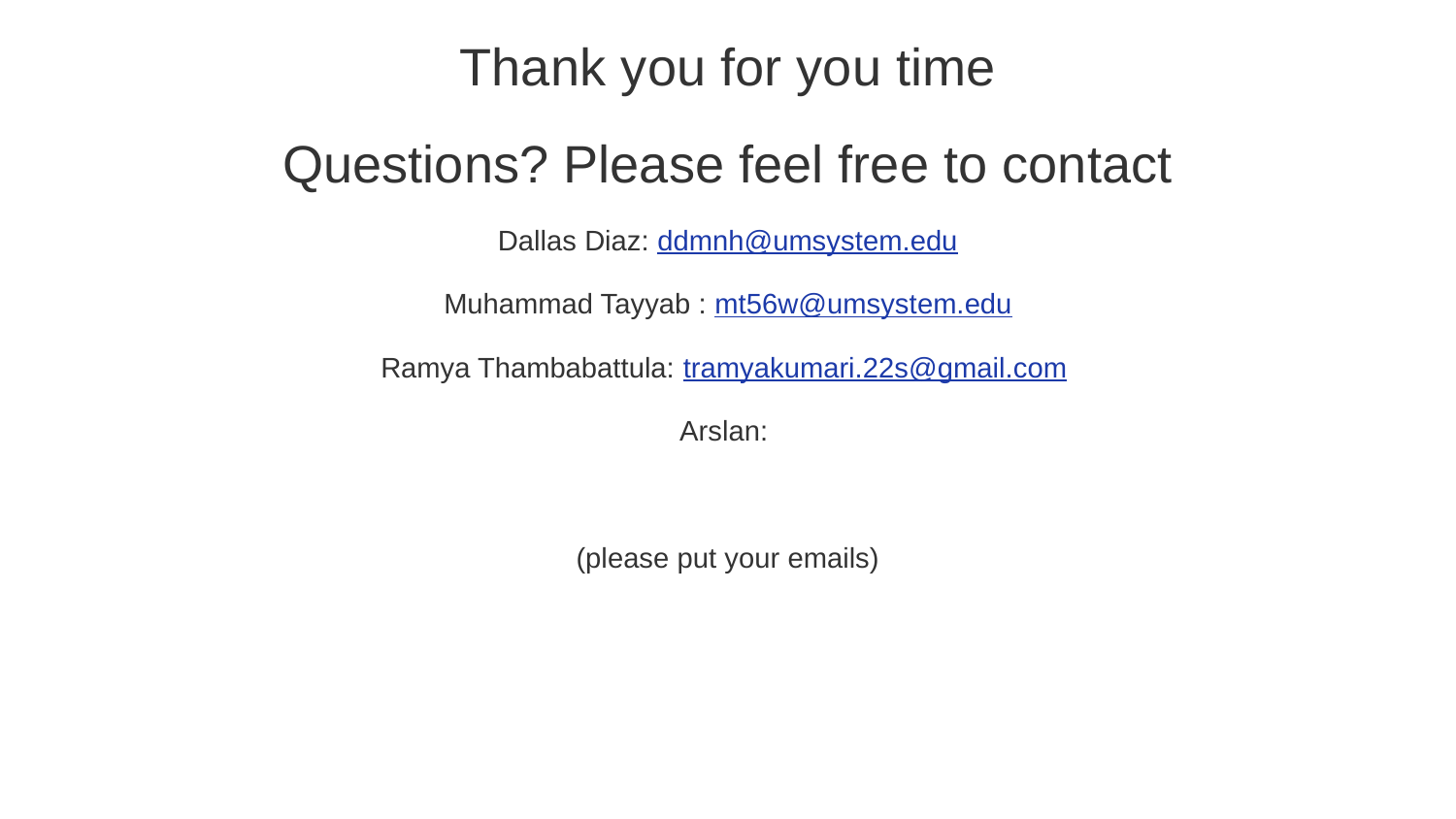

Thank you for you time
Questions? Please feel free to contact
Dallas Diaz: ddmnh@umsystem.edu
Muhammad Tayyab : mt56w@umsystem.edu
Ramya Thambabattula: tramyakumari.22s@gmail.com
Arslan:

(please put your emails)